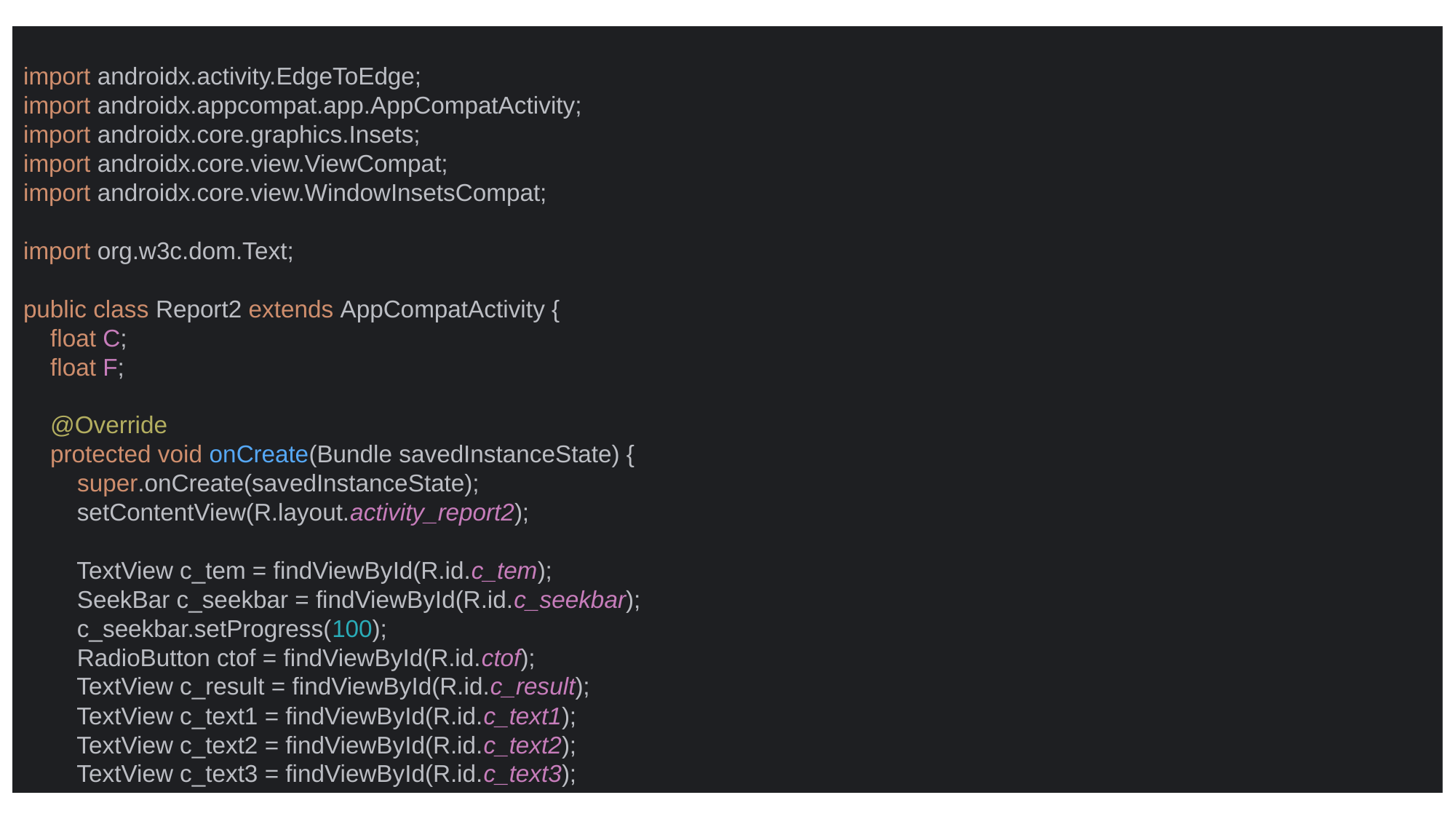

import androidx.activity.EdgeToEdge;
import androidx.appcompat.app.AppCompatActivity;
import androidx.core.graphics.Insets;
import androidx.core.view.ViewCompat;
import androidx.core.view.WindowInsetsCompat;
import org.w3c.dom.Text;
public class Report2 extends AppCompatActivity {
    float C;
    float F;
    @Override
    protected void onCreate(Bundle savedInstanceState) {
        super.onCreate(savedInstanceState);
        setContentView(R.layout.activity_report2);
        TextView c_tem = findViewById(R.id.c_tem);
        SeekBar c_seekbar = findViewById(R.id.c_seekbar);
        c_seekbar.setProgress(100);
        RadioButton ctof = findViewById(R.id.ctof);
        TextView c_result = findViewById(R.id.c_result);
        TextView c_text1 = findViewById(R.id.c_text1);
        TextView c_text2 = findViewById(R.id.c_text2);
        TextView c_text3 = findViewById(R.id.c_text3);